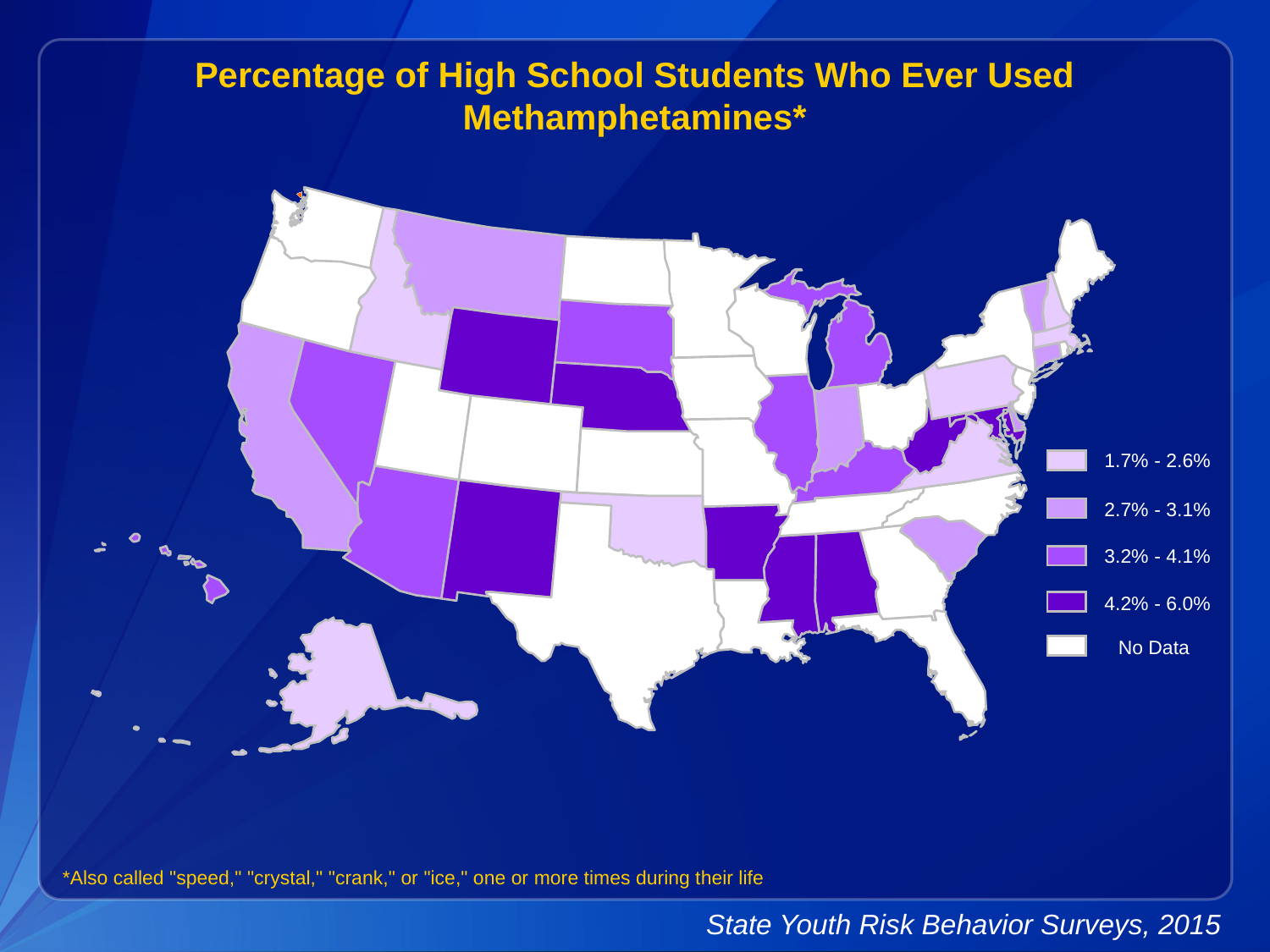

Percentage of High School Students Who Ever Used Methamphetamines*

1.7% - 2.6%

2.7% - 3.1%

3.2% - 4.1%

4.2% - 6.0%

No Data

*Also called "speed," "crystal," "crank," or "ice," one or more times during their life
State Youth Risk Behavior Surveys, 2015